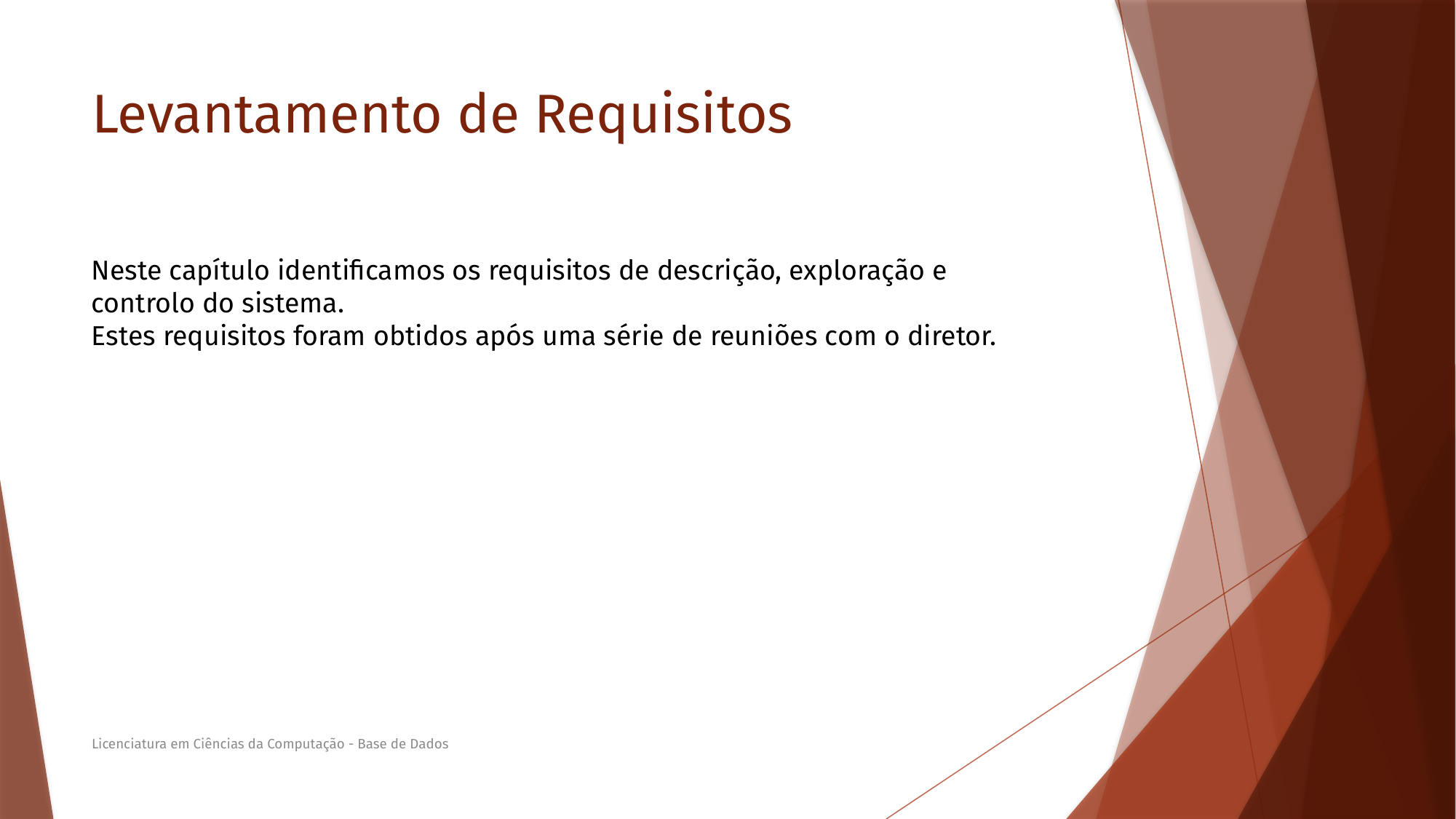

# Levantamento de Requisitos
Neste capítulo identificamos os requisitos de descrição, exploração e controlo do sistema.
Estes requisitos foram obtidos após uma série de reuniões com o diretor.
Licenciatura em Ciências da Computação - Base de Dados